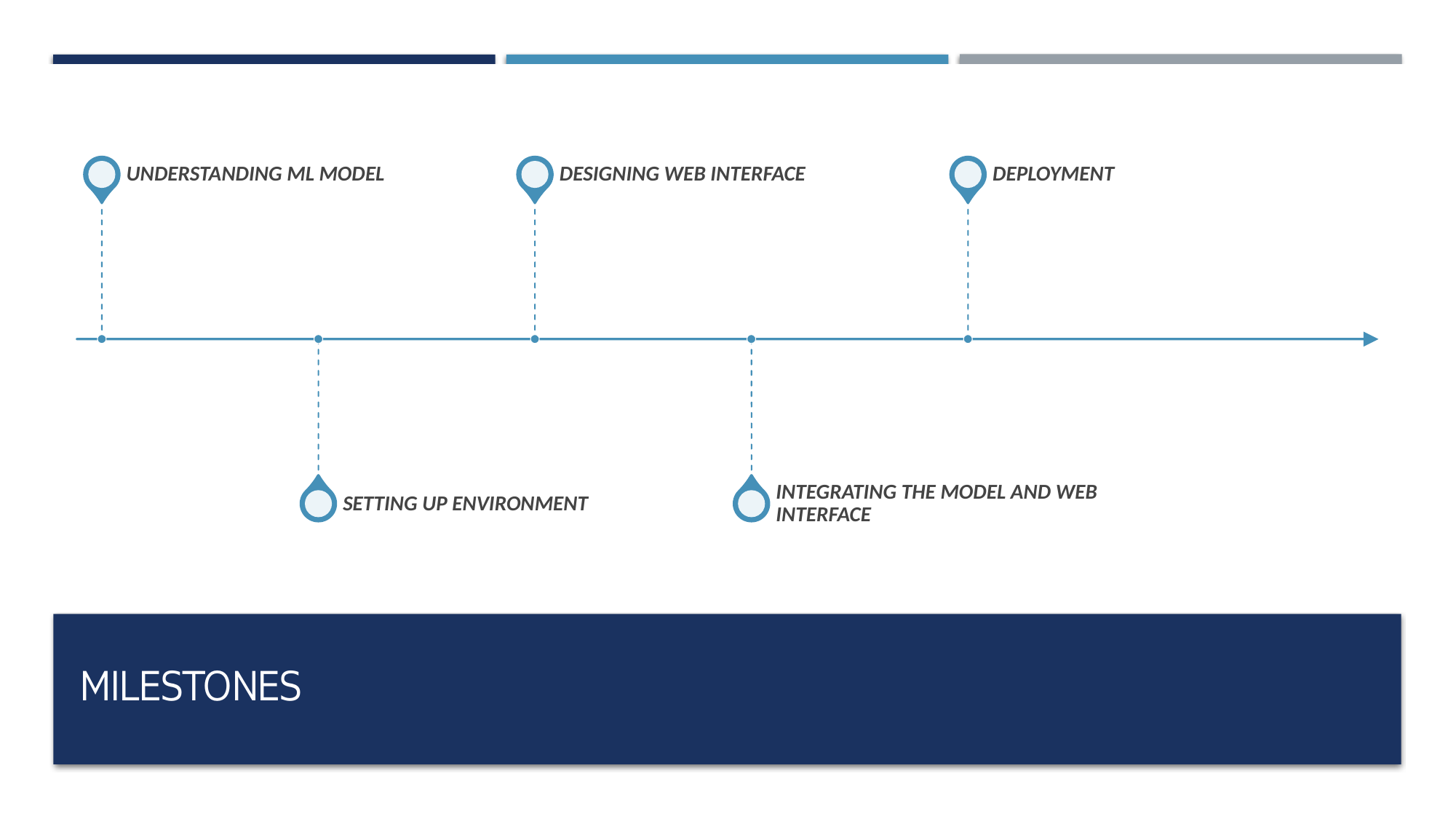

UNDERSTANDING ML MODEL
SETTING UP ENVIRONMENT
DESIGNING WEB INTERFACE
INTEGRATING THE MODEL AND WEB INTERFACE
DEPLOYMENT

# MILESTONES